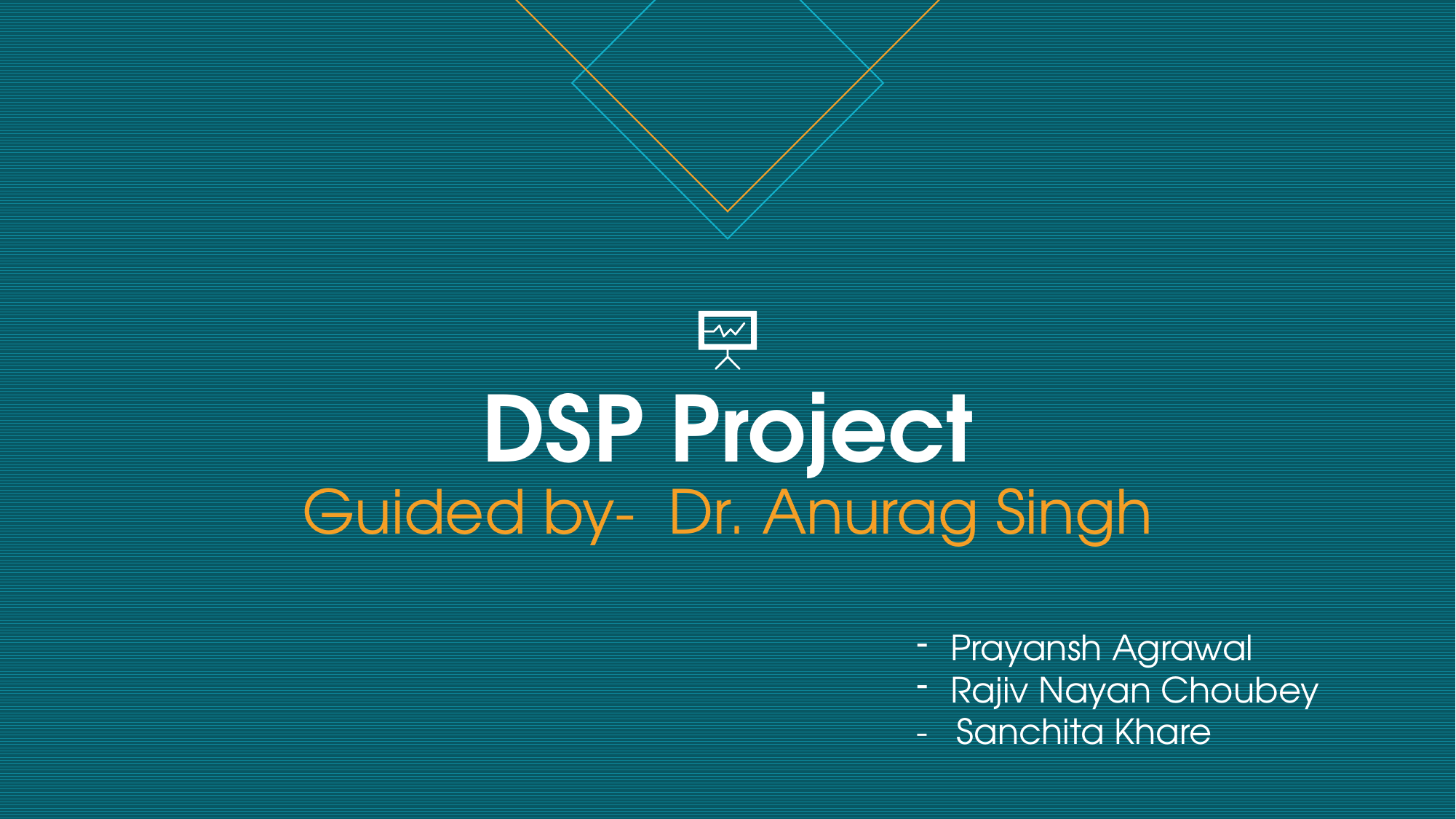

# DSP Project Guided by-  Dr. Anurag Singh
Prayansh Agrawal
Rajiv Nayan Choubey
-   Sanchita Khare